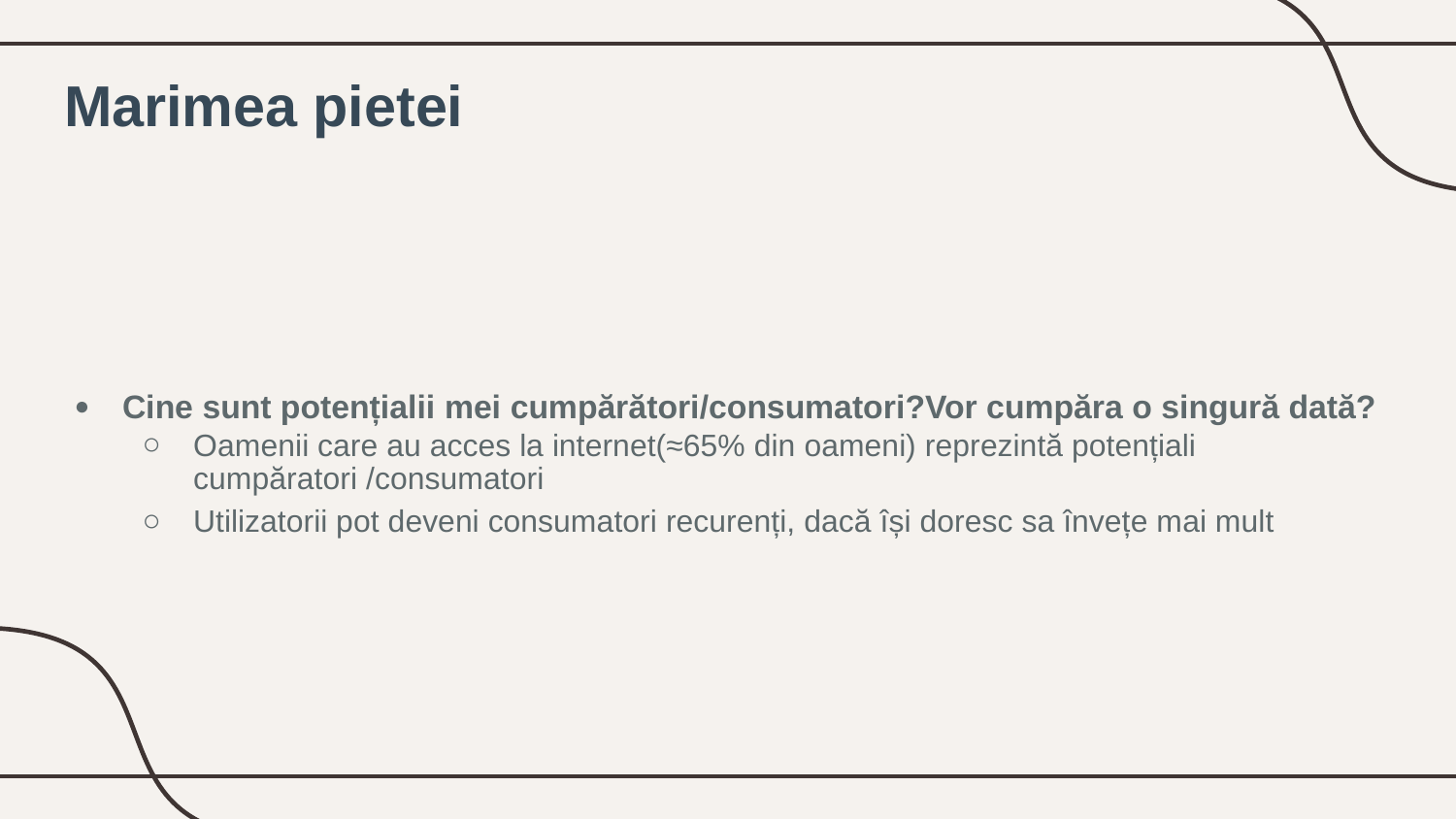

Marimea pietei

Cine sunt potențialii mei cumpărători/consumatori?Vor cumpăra o singură dată?
Oamenii care au acces la internet(≈65% din oameni) reprezintă potențiali
cumpăratori /consumatori
Utilizatorii pot deveni consumatori recurenți, dacă își doresc sa învețe mai mult